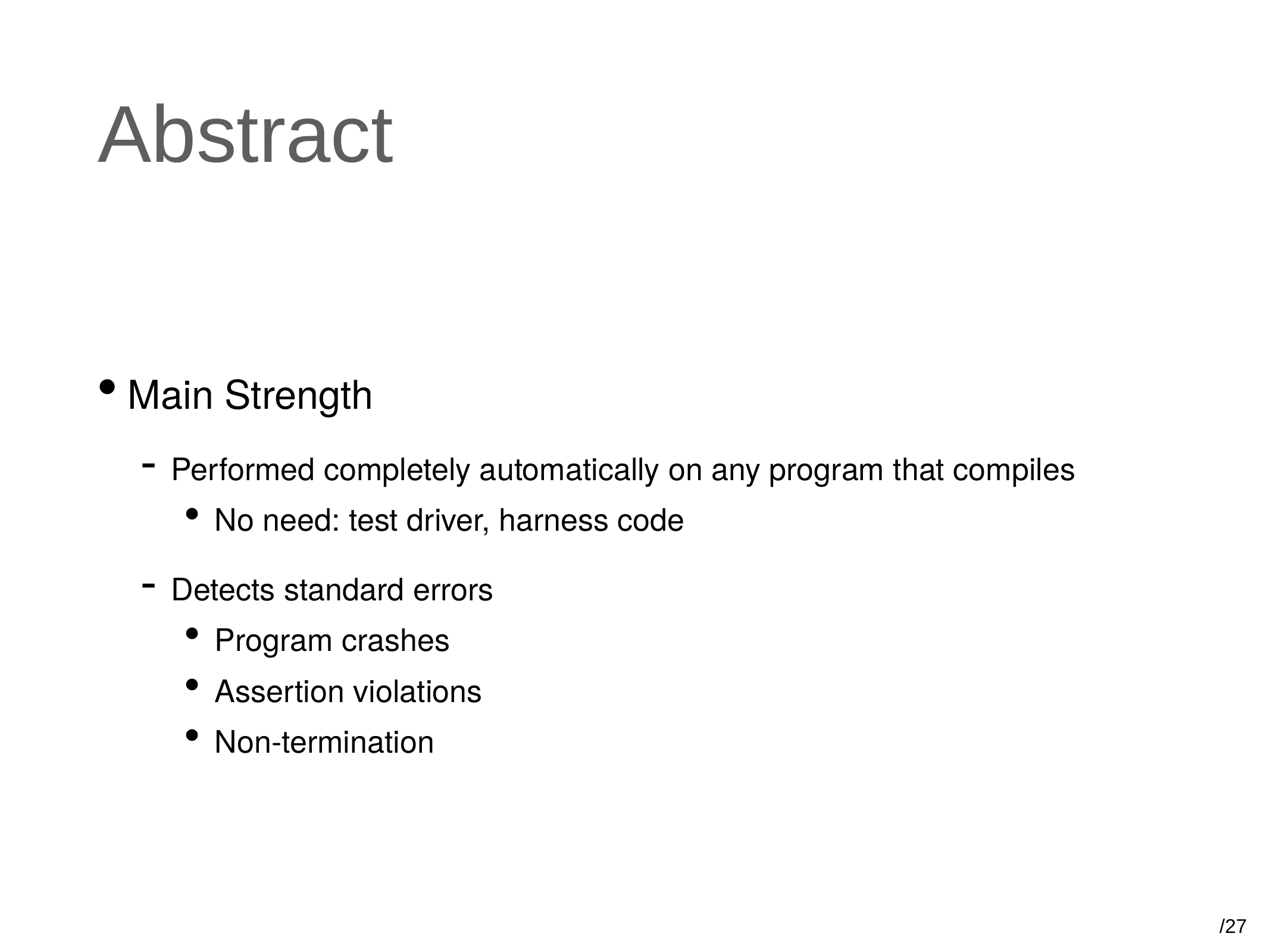

# Abstract
Main Strength
Performed completely automatically on any program that compiles
No need: test driver, harness code
Detects standard errors
Program crashes
Assertion violations
Non-termination
4